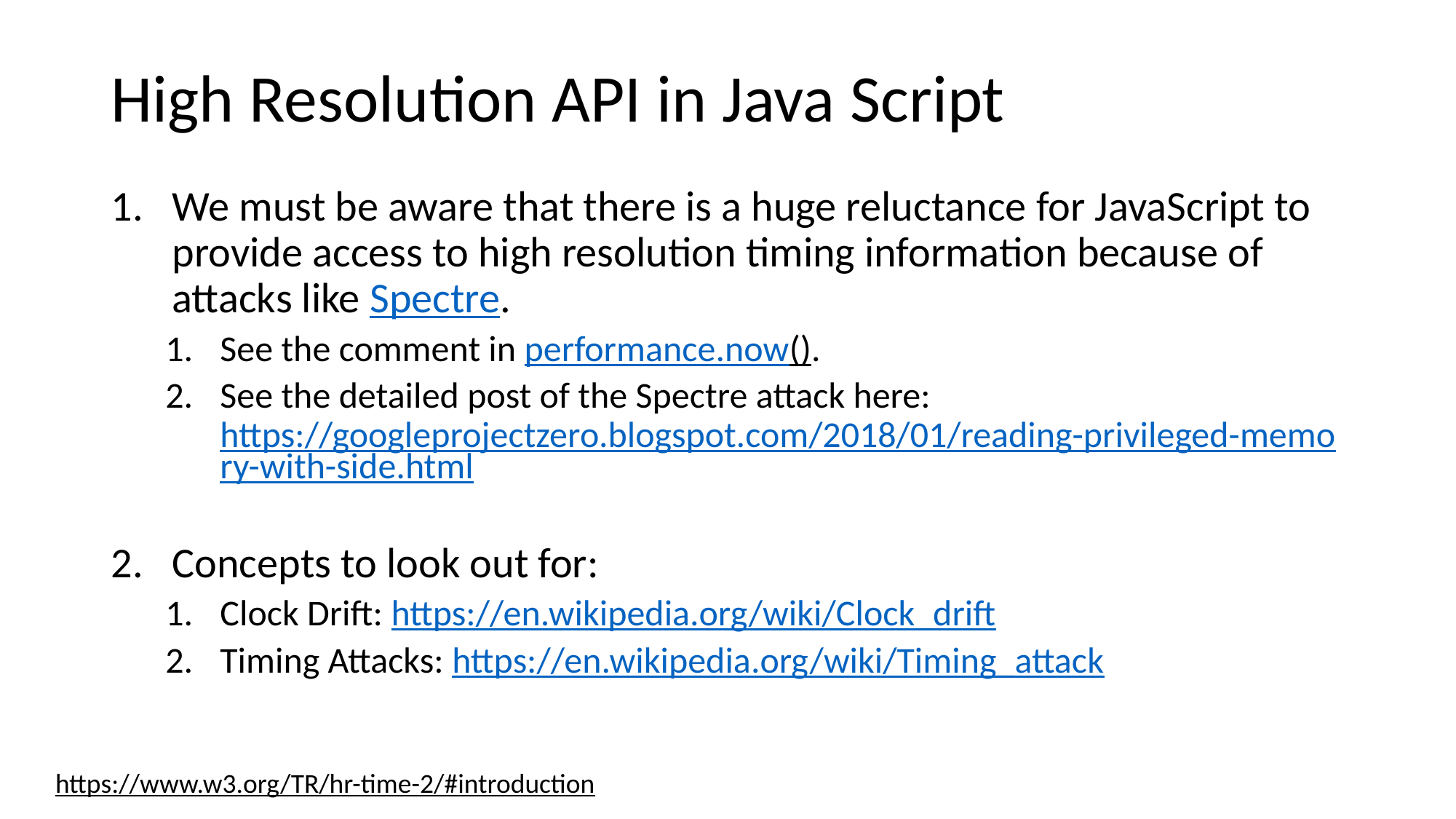

# High Resolution API in Java Script
We must be aware that there is a huge reluctance for JavaScript to provide access to high resolution timing information because of attacks like Spectre.
See the comment in performance.now().
See the detailed post of the Spectre attack here: https://googleprojectzero.blogspot.com/2018/01/reading-privileged-memory-with-side.html
Concepts to look out for:
Clock Drift: https://en.wikipedia.org/wiki/Clock_drift
Timing Attacks: https://en.wikipedia.org/wiki/Timing_attack
https://www.w3.org/TR/hr-time-2/#introduction